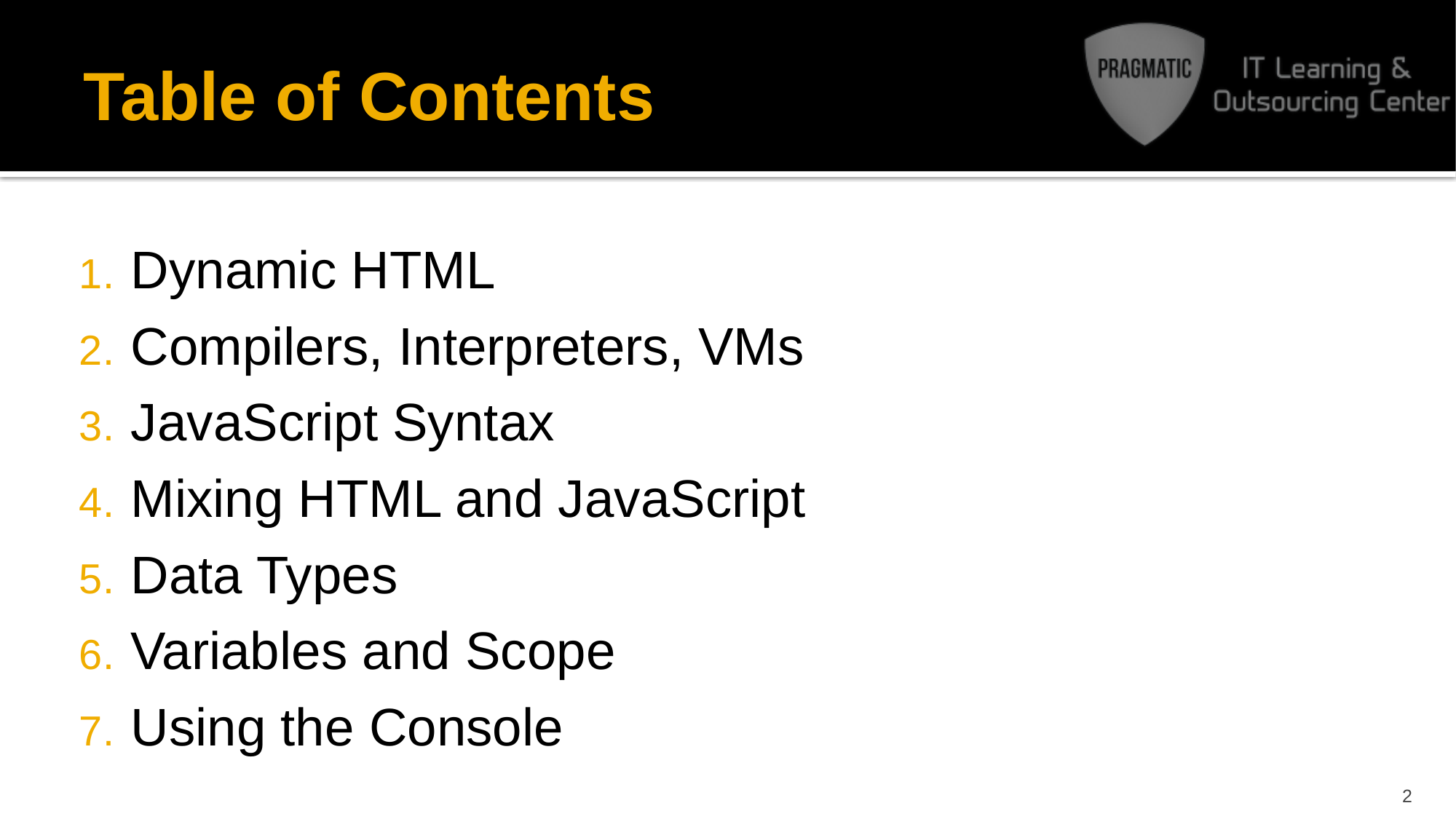

# Table of Contents
Dynamic HTML
Compilers, Interpreters, VMs
JavaScript Syntax
Mixing HTML and JavaScript
Data Types
Variables and Scope
Using the Console
2